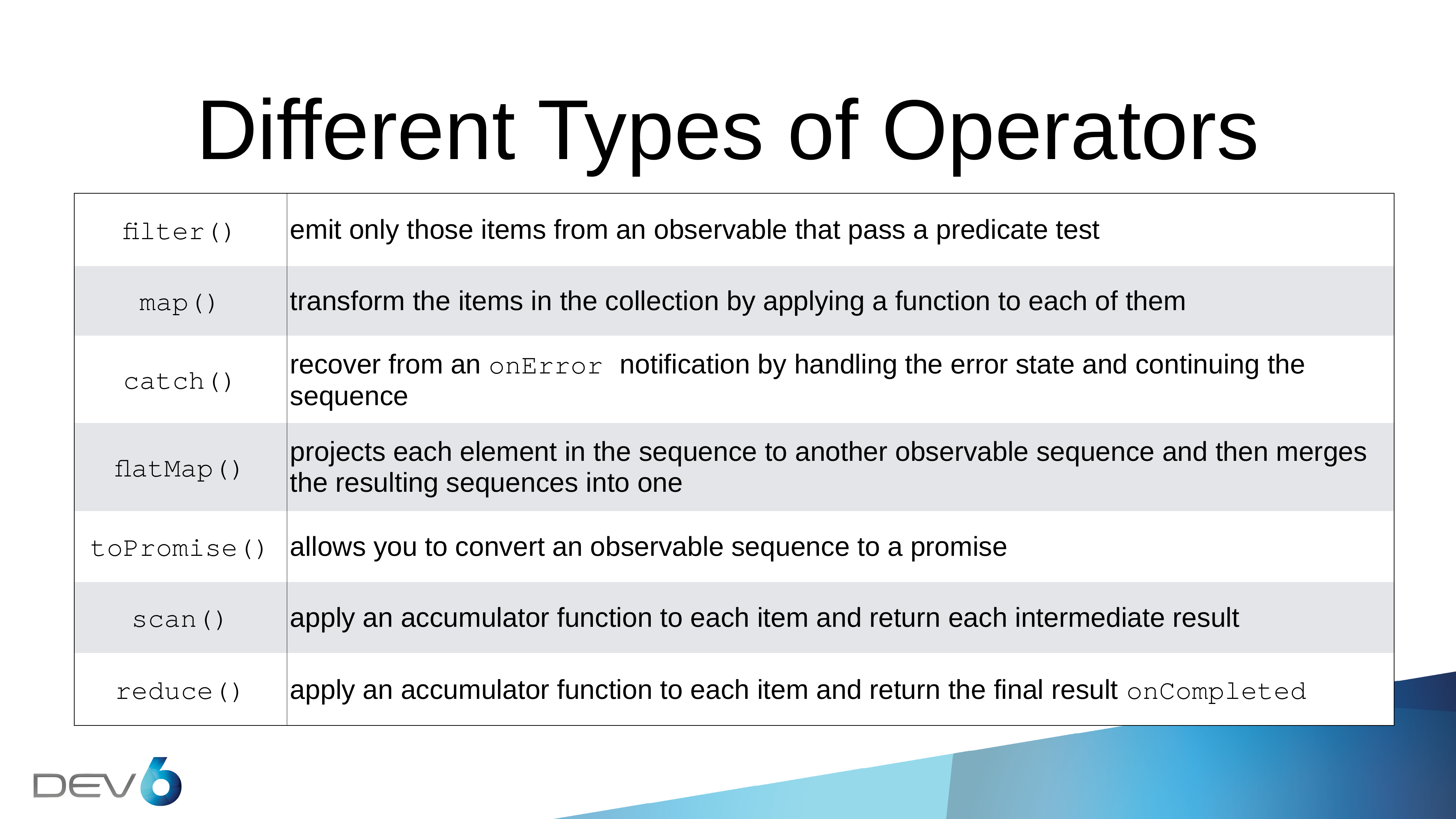

# Different Types of Operators
| filter() | emit only those items from an observable that pass a predicate test |
| --- | --- |
| map() | transform the items in the collection by applying a function to each of them |
| catch() | recover from an onError notification by handling the error state and continuing the sequence |
| flatMap() | projects each element in the sequence to another observable sequence and then merges the resulting sequences into one |
| toPromise() | allows you to convert an observable sequence to a promise |
| scan() | apply an accumulator function to each item and return each intermediate result |
| reduce() | apply an accumulator function to each item and return the final result onCompleted |